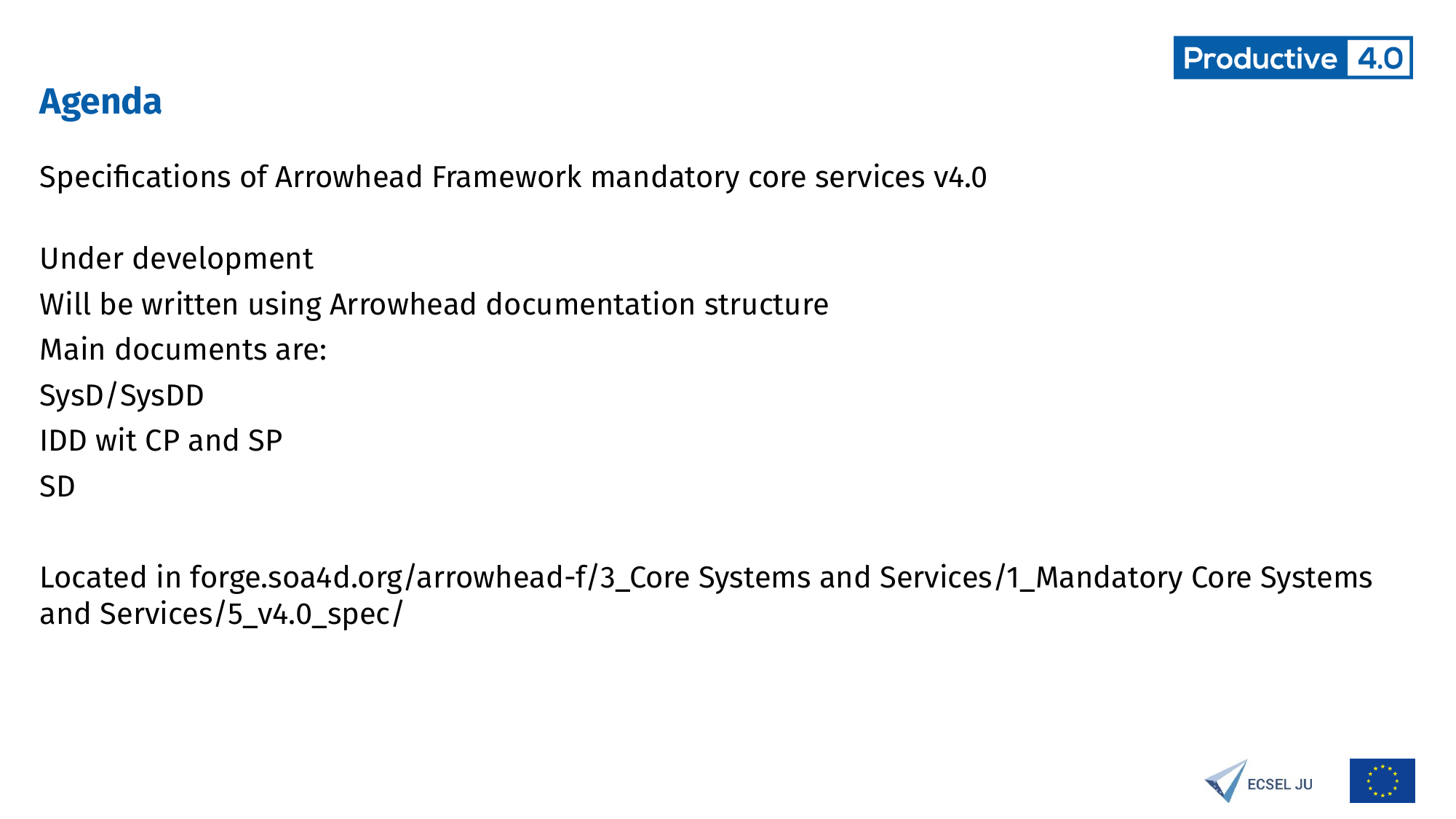

# Agenda
Specifications of Arrowhead Framework mandatory core services v4.0
Under development
Will be written using Arrowhead documentation structure
Main documents are:
SysD/SysDD
IDD wit CP and SP
SD

Located in forge.soa4d.org/arrowhead-f/3_Core Systems and Services/1_Mandatory Core Systems and Services/5_v4.0_spec/

5